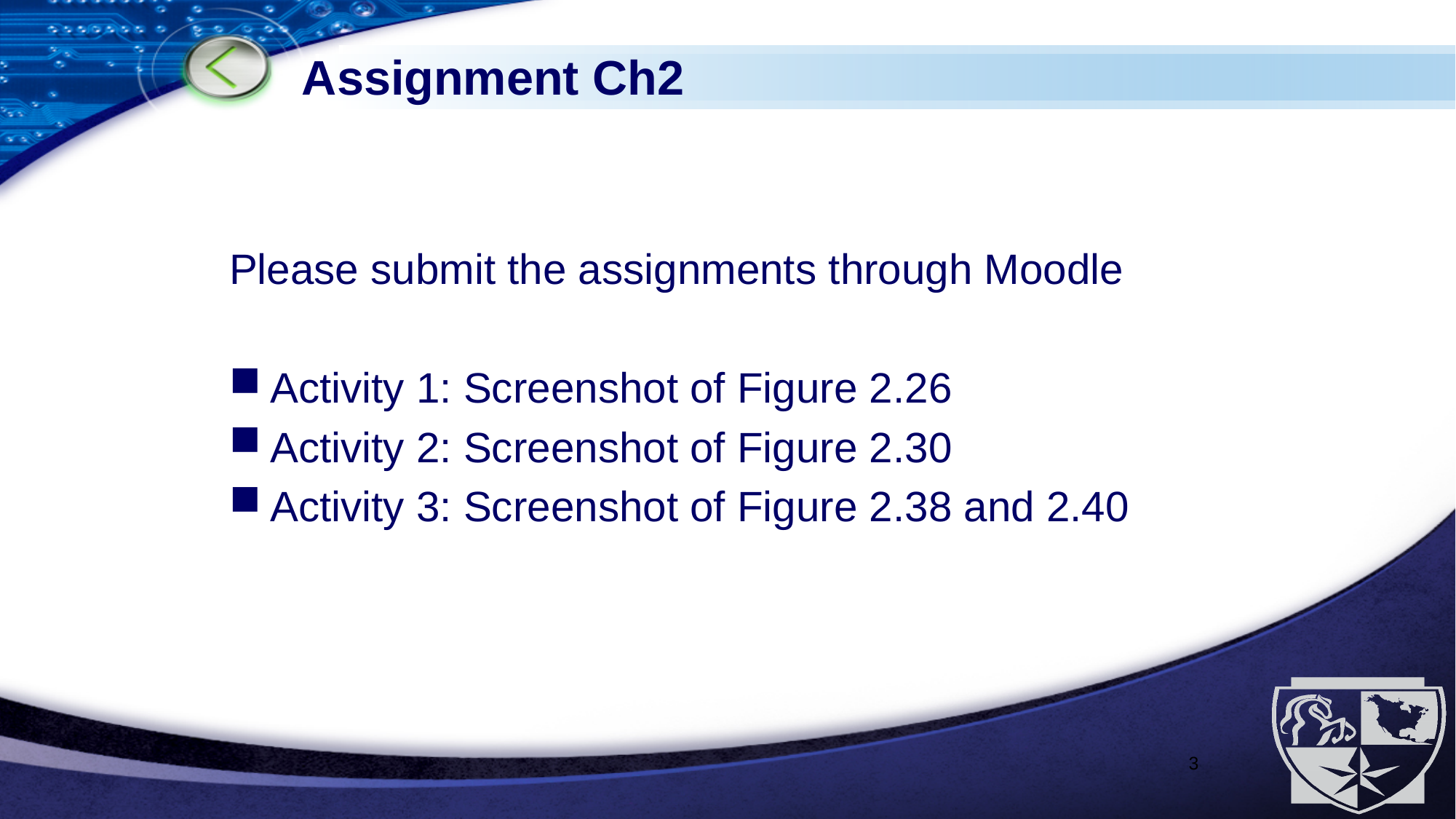

# Assignment Ch2
Please submit the assignments through Moodle

Activity 1: Screenshot of Figure 2.26
Activity 2: Screenshot of Figure 2.30
Activity 3: Screenshot of Figure 2.38 and 2.40

3